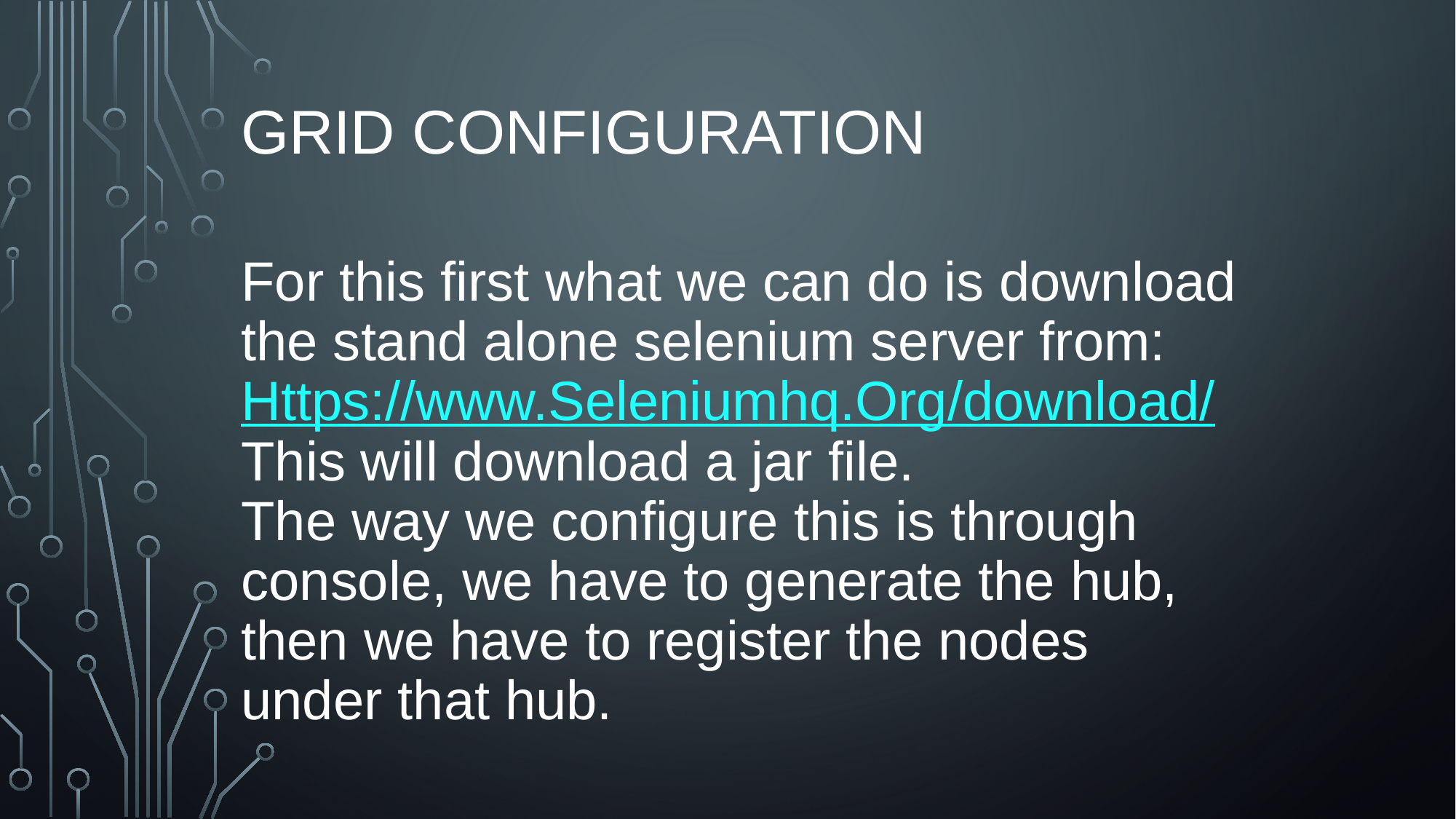

# Grid Configuration

For this first what we can do is download the stand alone selenium server from:
Https://www.Seleniumhq.Org/download/
This will download a jar file.
The way we configure this is through console, we have to generate the hub, then we have to register the nodes under that hub.